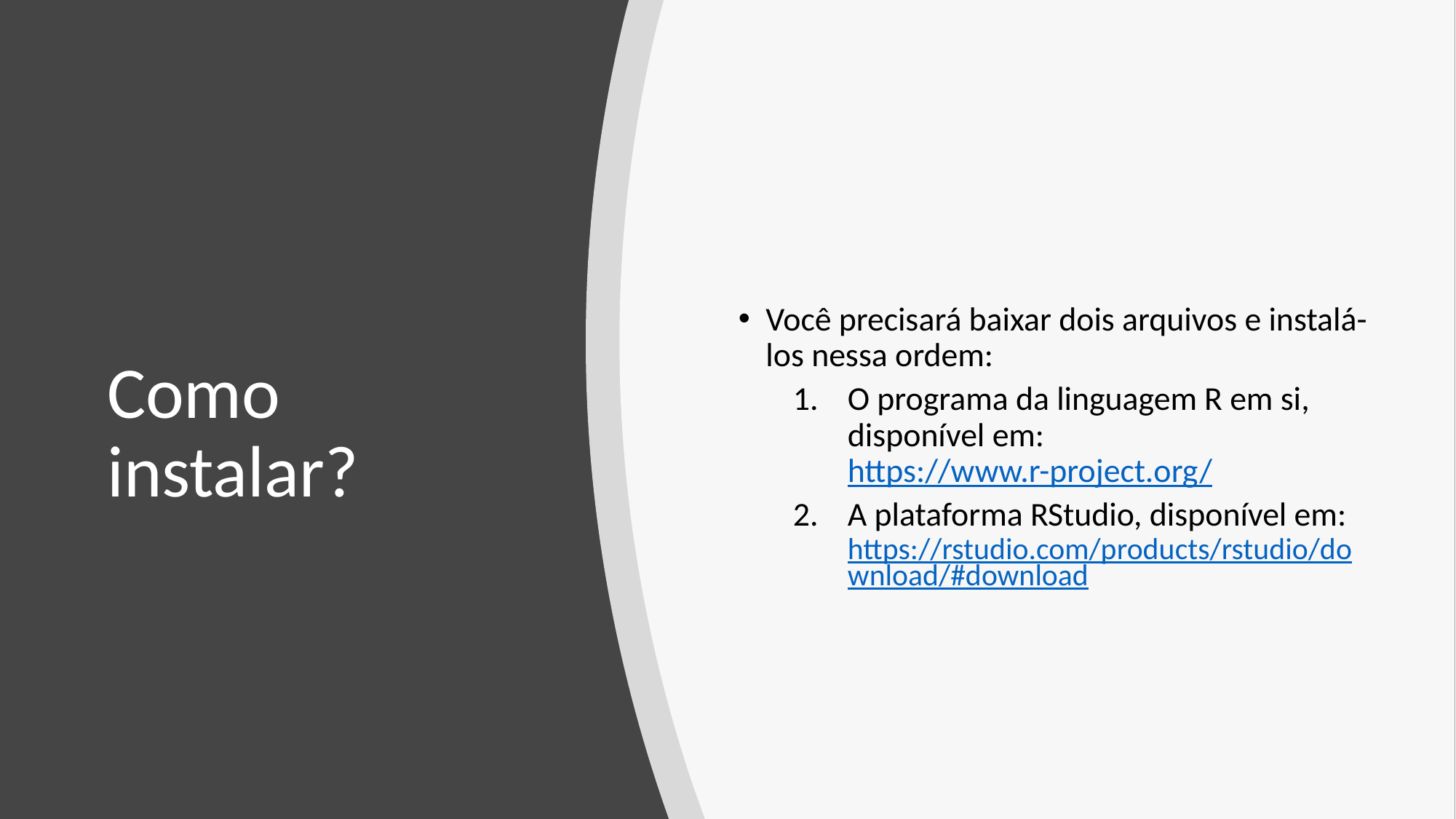

Você precisará baixar dois arquivos e instalá-los nessa ordem:
O programa da linguagem R em si, disponível em: https://www.r-project.org/
A plataforma RStudio, disponível em: https://rstudio.com/products/rstudio/download/#download
# Como instalar?